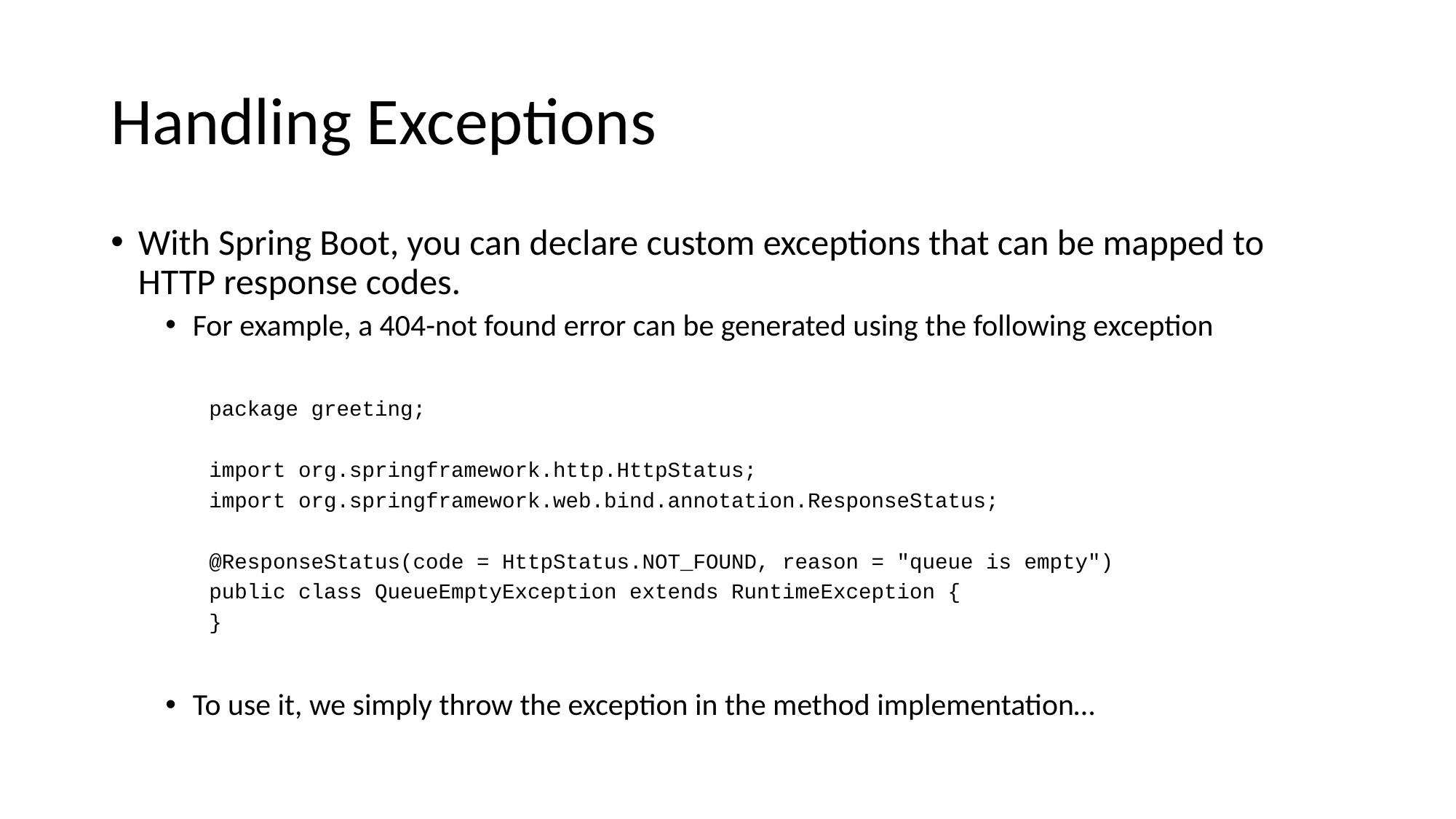

# Handling Exceptions
With Spring Boot, you can declare custom exceptions that can be mapped to HTTP response codes.
For example, a 404-not found error can be generated using the following exception

package greeting;

import org.springframework.http.HttpStatus;
import org.springframework.web.bind.annotation.ResponseStatus;

@ResponseStatus(code = HttpStatus.NOT_FOUND, reason = "queue is empty")
public class QueueEmptyException extends RuntimeException {
}

To use it, we simply throw the exception in the method implementation…